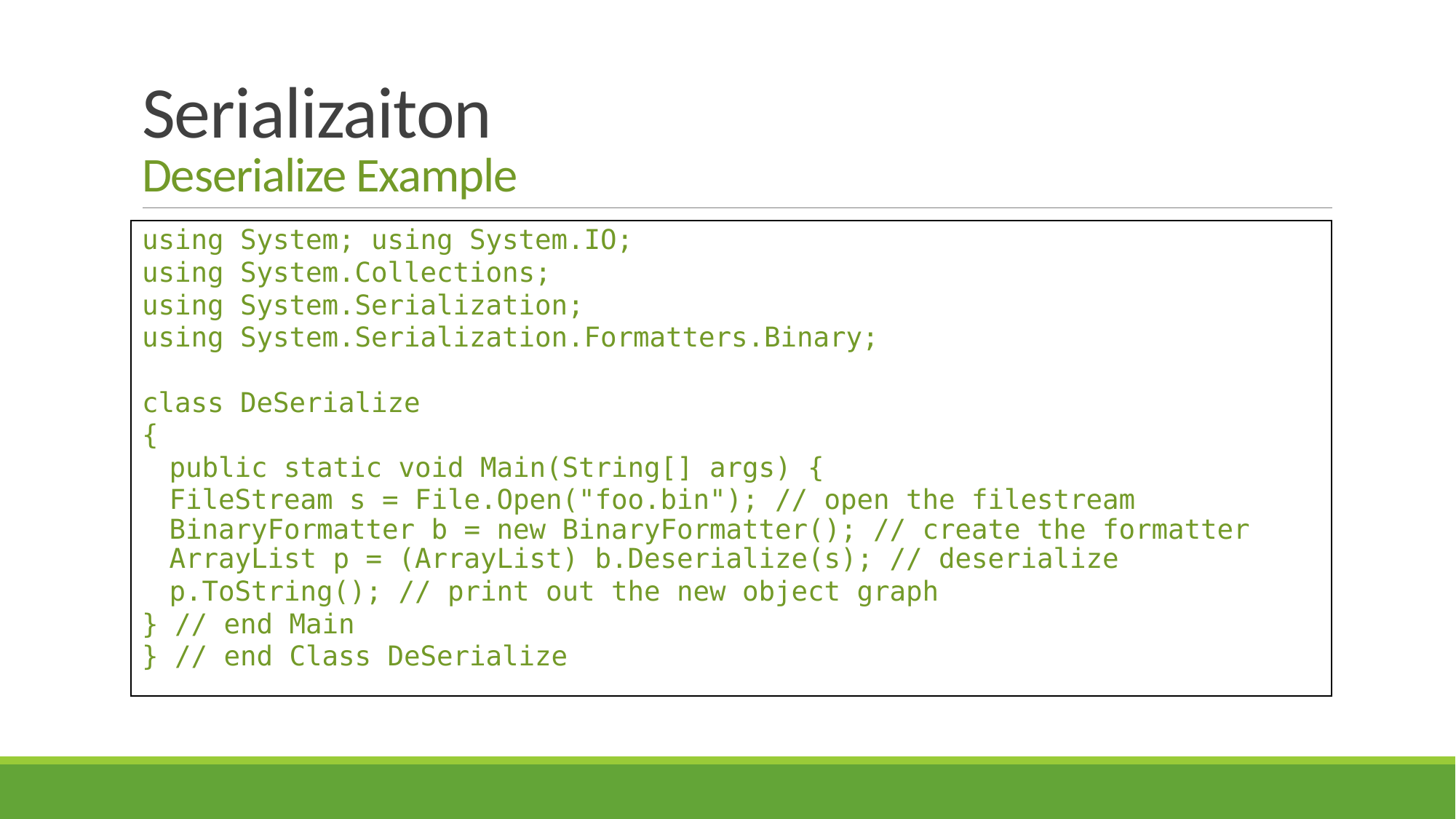

# Serializaiton Deserialize Example
using System; using System.IO;
using System.Collections;
using System.Serialization;
using System.Serialization.Formatters.Binary;

class DeSerialize
{
	public static void Main(String[] args) {
	FileStream s = File.Open("foo.bin"); // open the filestream BinaryFormatter b = new BinaryFormatter(); // create the formatter ArrayList p = (ArrayList) b.Deserialize(s); // deserialize
	p.ToString(); // print out the new object graph
} // end Main
} // end Class DeSerialize